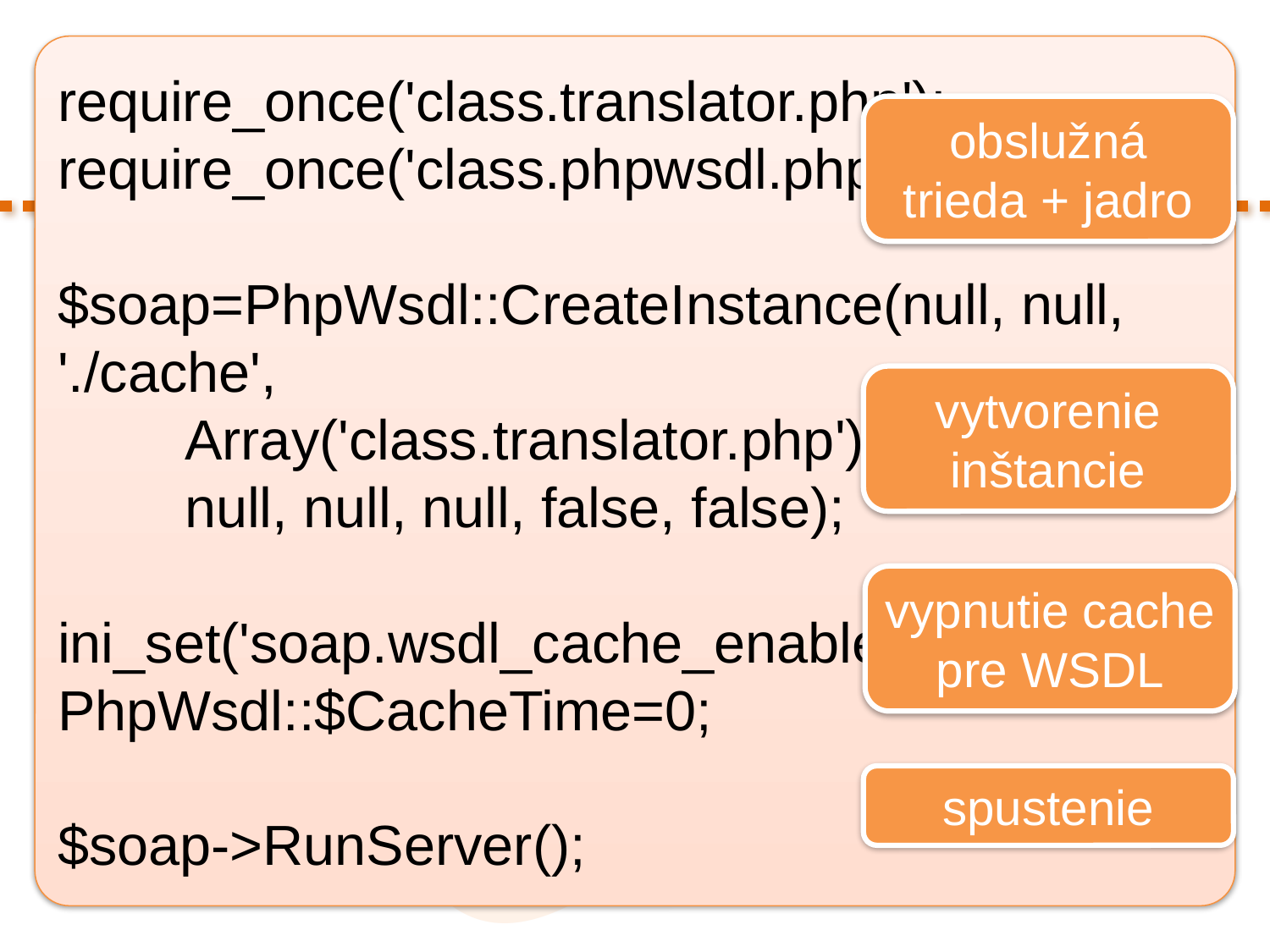

require_once('class.translator.php');
require_once('class.phpwsdl.php');

$soap=PhpWsdl::CreateInstance(null, null, './cache',
	Array('class.translator.php'),
	null, null, null, false, false);

ini_set('soap.wsdl_cache_enabled',0);
PhpWsdl::$CacheTime=0;

$soap->RunServer();
obslužná trieda + jadro
vytvorenie inštancie
vypnutie cache pre WSDL
spustenie